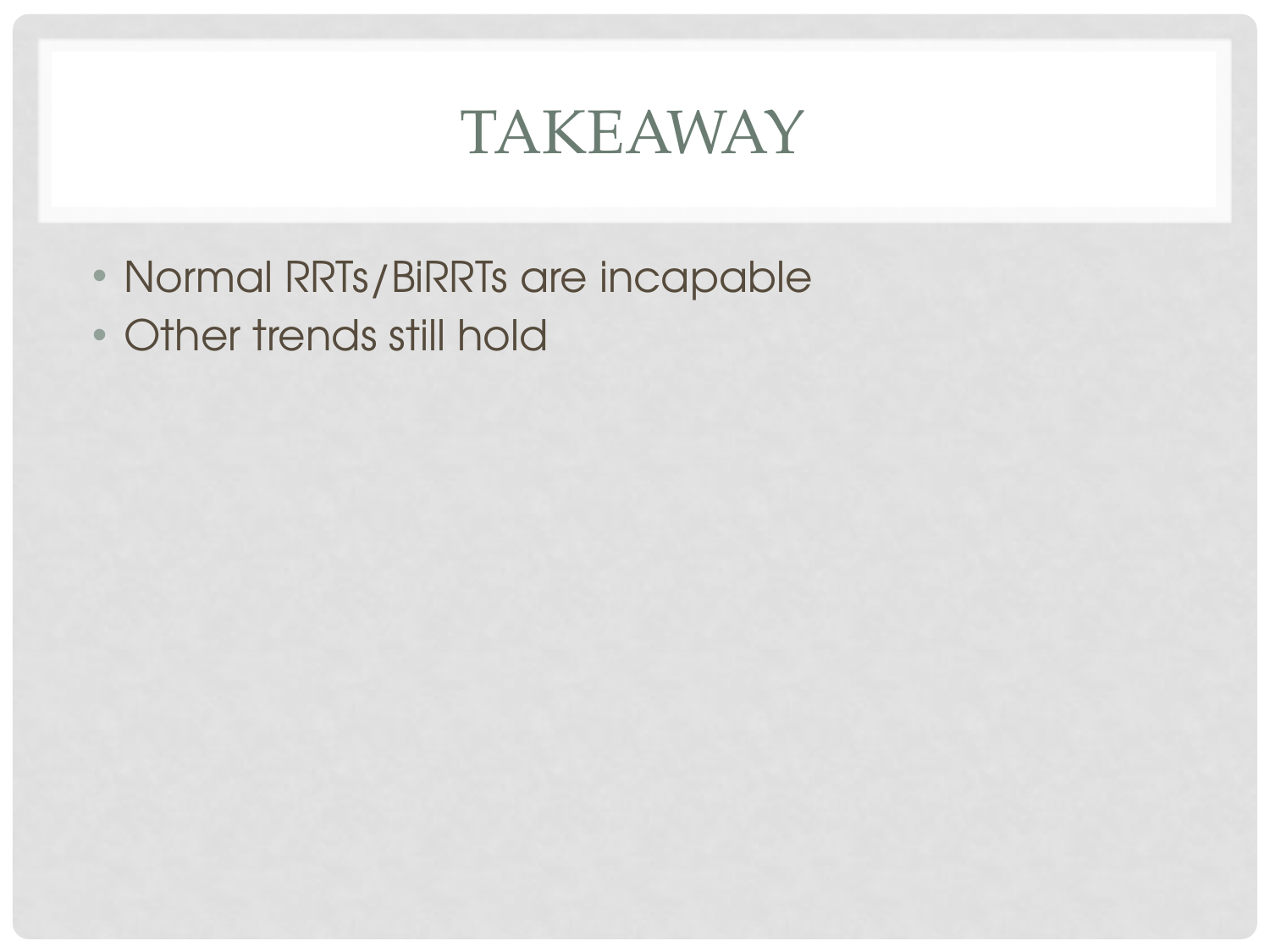

# Takeaway
Normal RRTs/BiRRTs are incapable
Other trends still hold